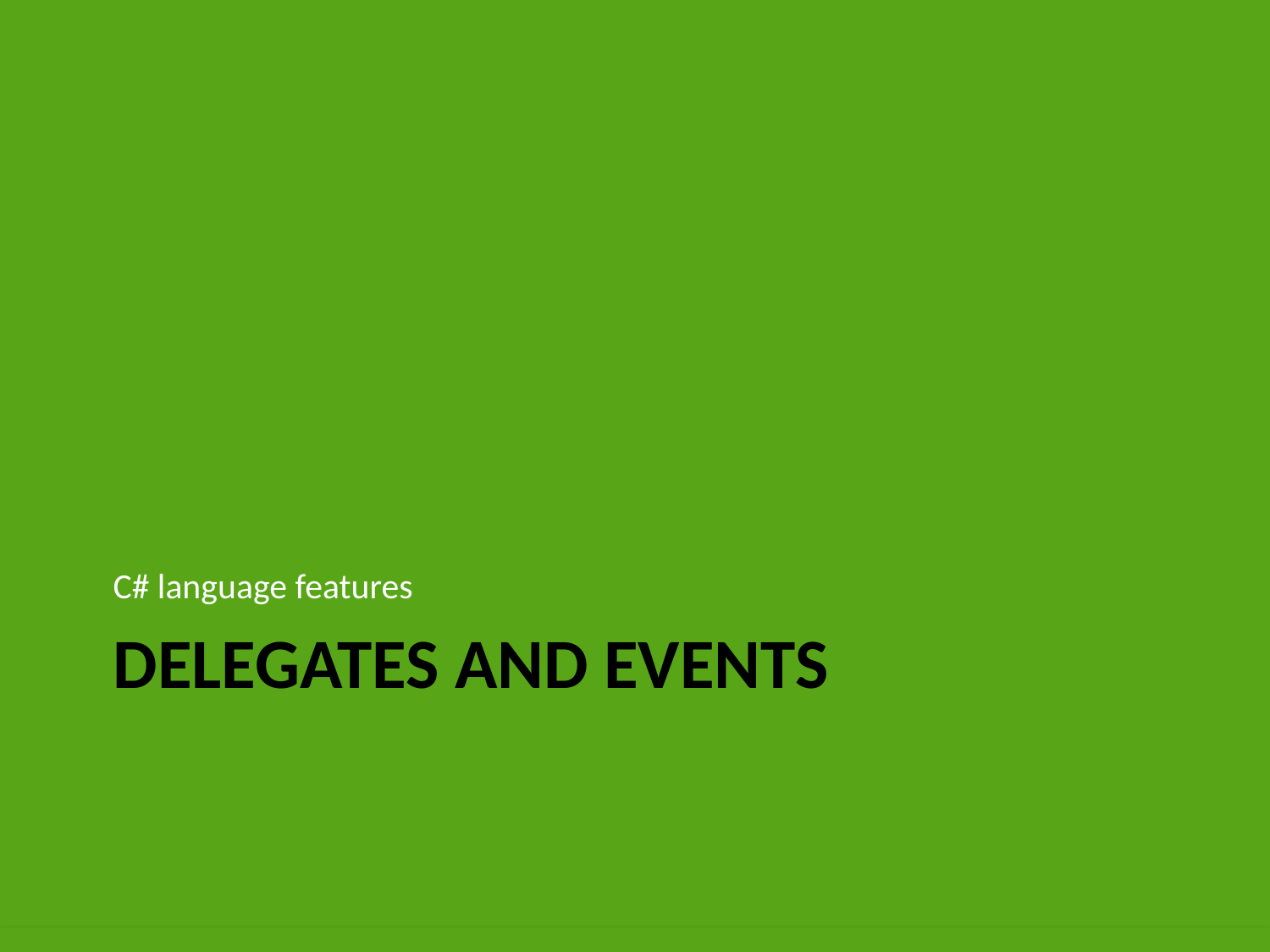

C# language features
# Delegates AND events